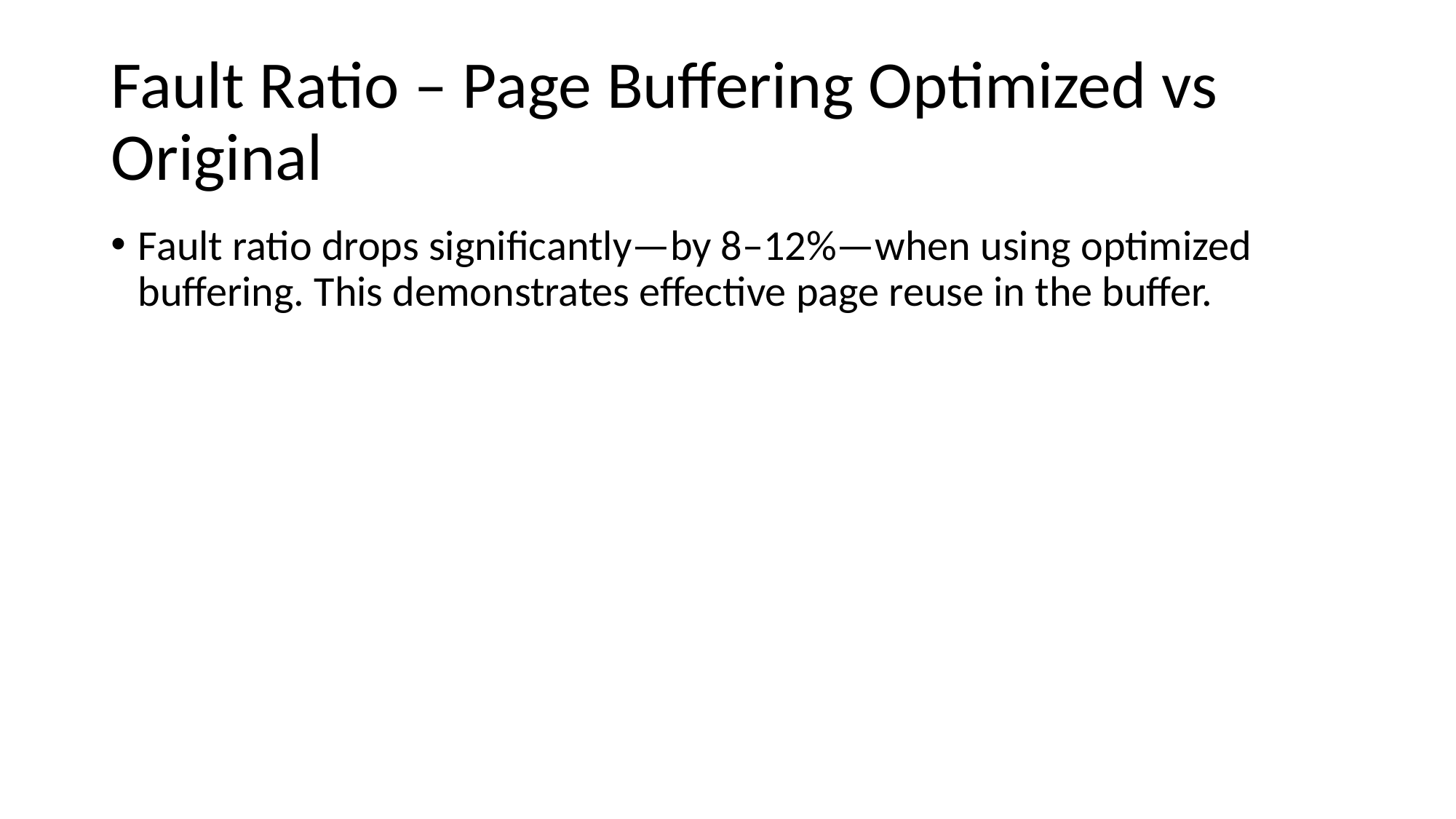

# Fault Ratio – Page Buffering Optimized vs Original
Fault ratio drops significantly—by 8–12%—when using optimized buffering. This demonstrates effective page reuse in the buffer.